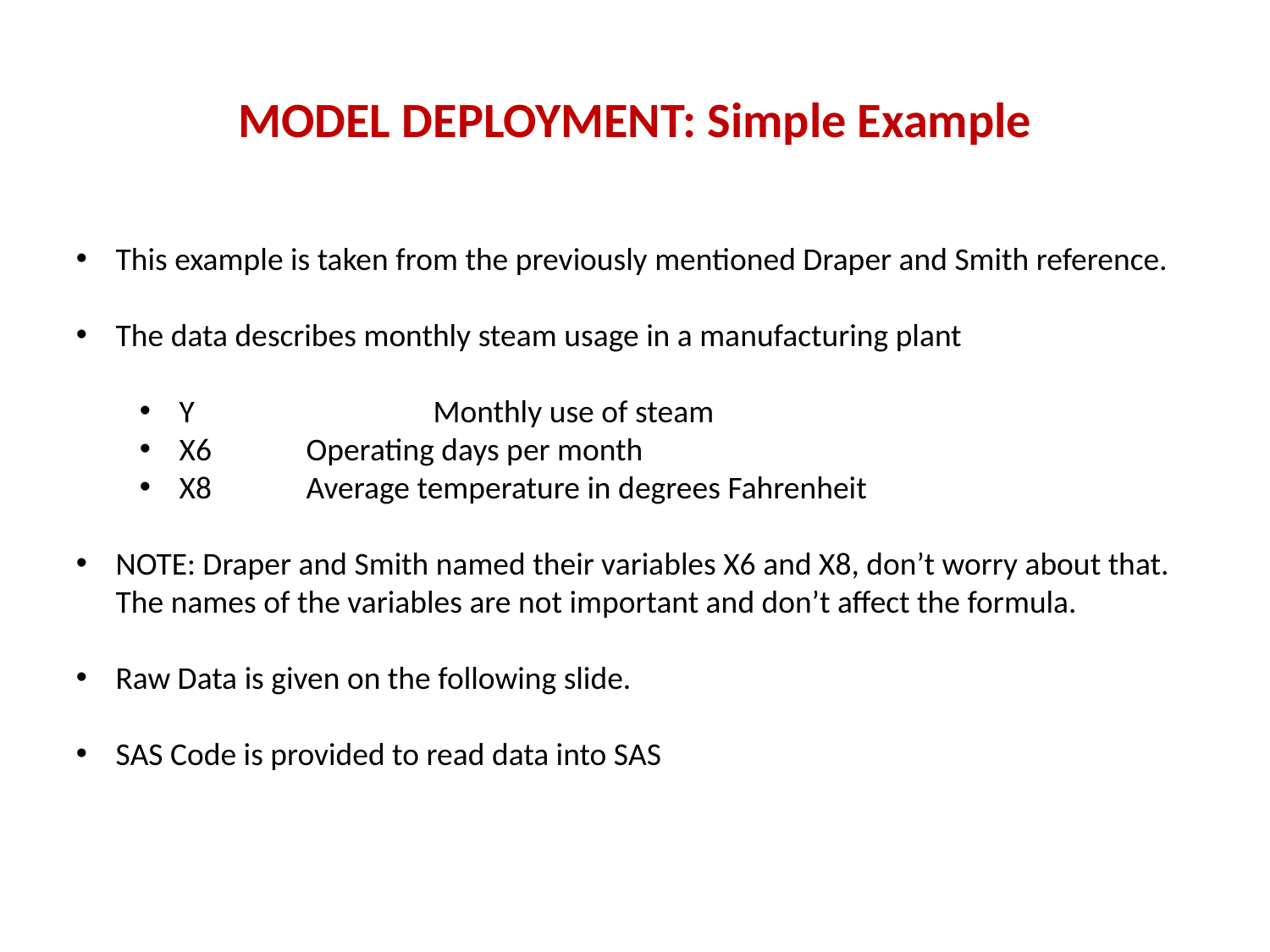

# MODEL DEPLOYMENT: Simple Example
This example is taken from the previously mentioned Draper and Smith reference.

The data describes monthly steam usage in a manufacturing plant

Y 		Monthly use of steam
X6	Operating days per month
X8	Average temperature in degrees Fahrenheit

NOTE: Draper and Smith named their variables X6 and X8, don’t worry about that. The names of the variables are not important and don’t affect the formula.

Raw Data is given on the following slide.

SAS Code is provided to read data into SAS